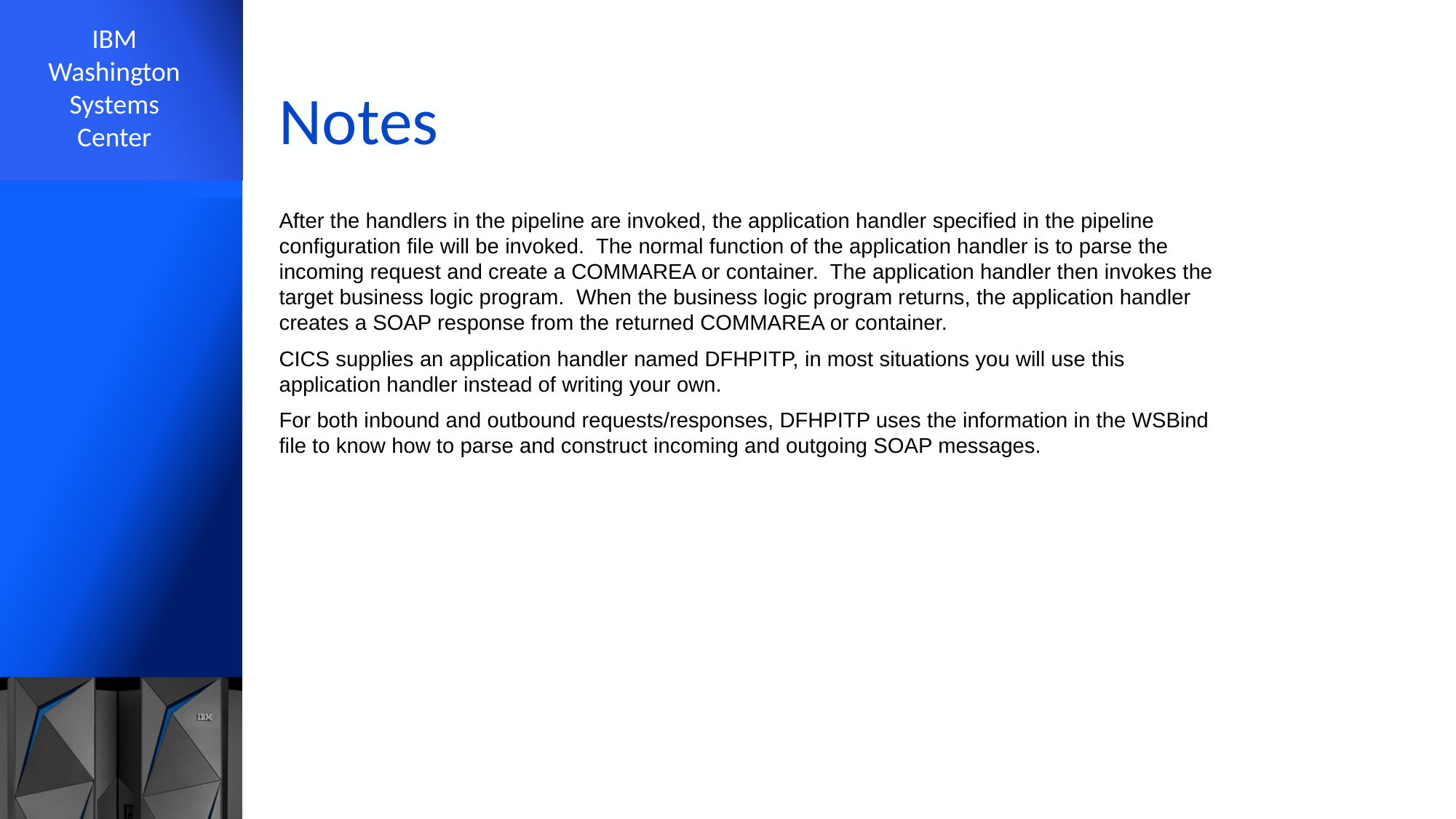

# Notes
After the handlers in the pipeline are invoked, the application handler specified in the pipeline configuration file will be invoked.  The normal function of the application handler is to parse the incoming request and create a COMMAREA or container.  The application handler then invokes the target business logic program.  When the business logic program returns, the application handler creates a SOAP response from the returned COMMAREA or container.
CICS supplies an application handler named DFHPITP, in most situations you will use this application handler instead of writing your own.
For both inbound and outbound requests/responses, DFHPITP uses the information in the WSBind file to know how to parse and construct incoming and outgoing SOAP messages.

34